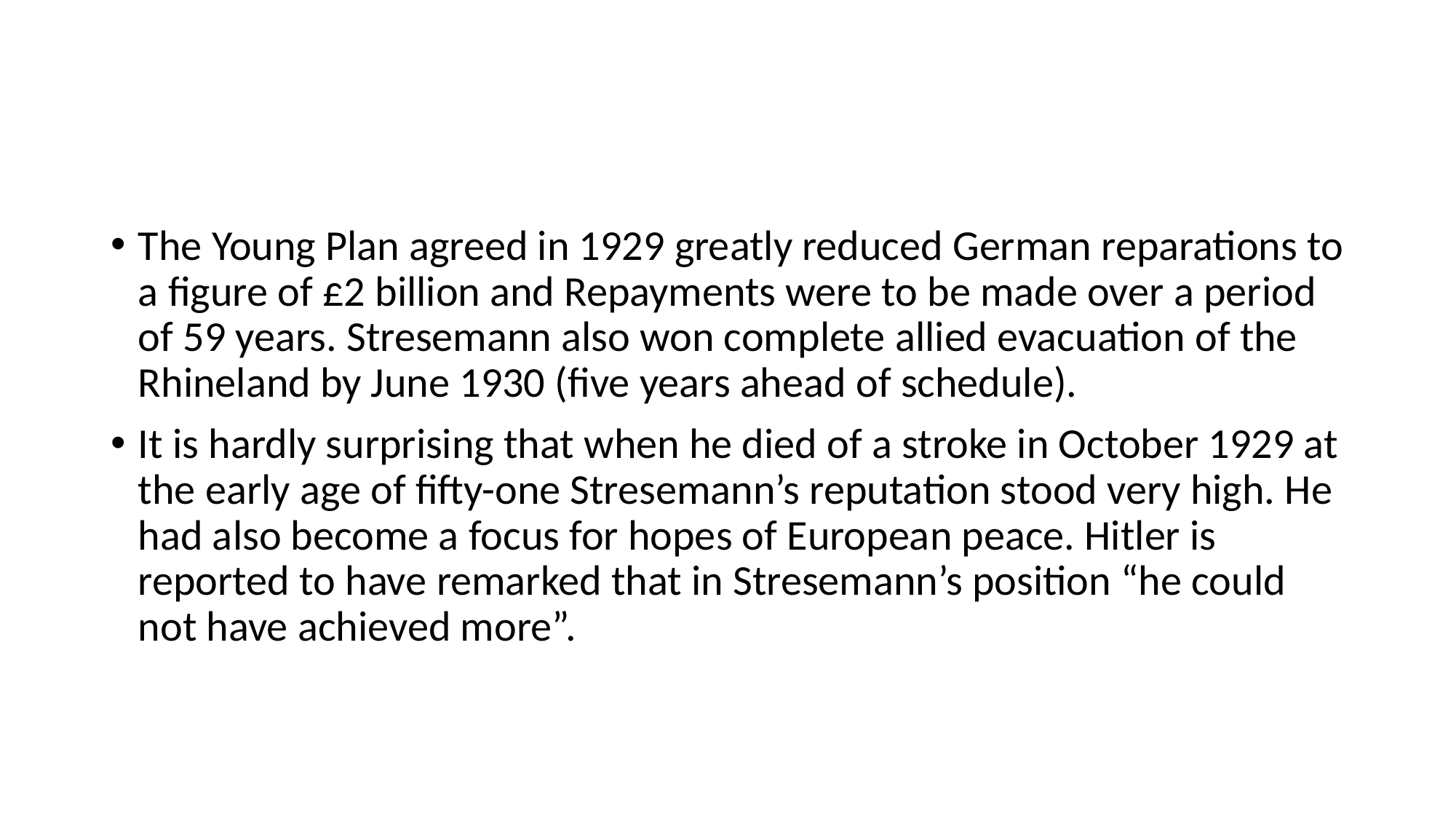

#
The Young Plan agreed in 1929 greatly reduced German reparations to a figure of £2 billion and Repayments were to be made over a period of 59 years. Stresemann also won complete allied evacuation of the Rhineland by June 1930 (five years ahead of schedule).
It is hardly surprising that when he died of a stroke in October 1929 at the early age of fifty-one Stresemann’s reputation stood very high. He had also become a focus for hopes of European peace. Hitler is reported to have remarked that in Stresemann’s position “he could not have achieved more”.